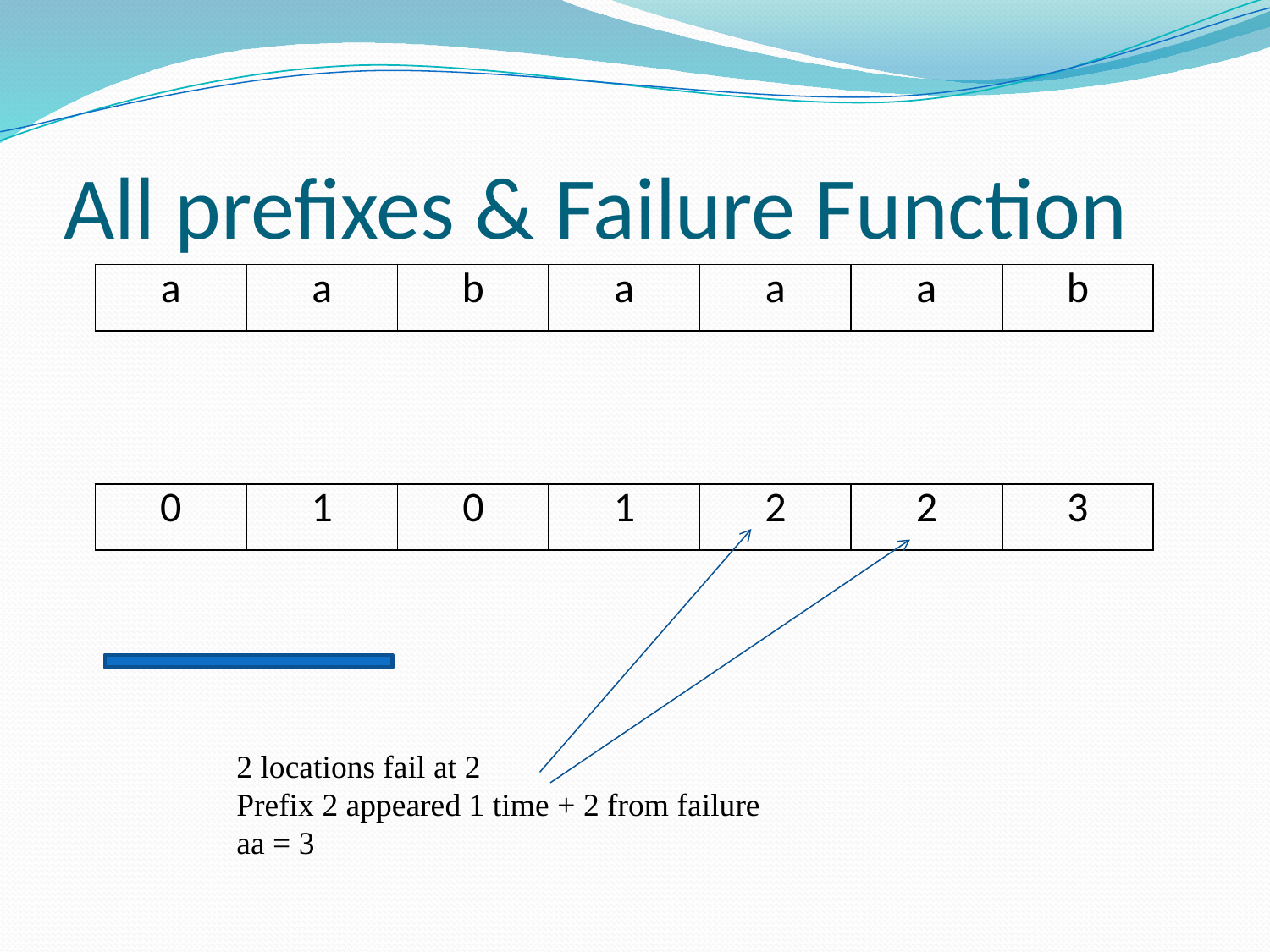

# All prefixes & Failure Function
| a | a | b | a | a | a | b |
| --- | --- | --- | --- | --- | --- | --- |
| 0 | 1 | 0 | 1 | 2 | 2 | 3 |
| --- | --- | --- | --- | --- | --- | --- |

2 locations fail at 2
Prefix 2 appeared 1 time + 2 from failure
aa = 3